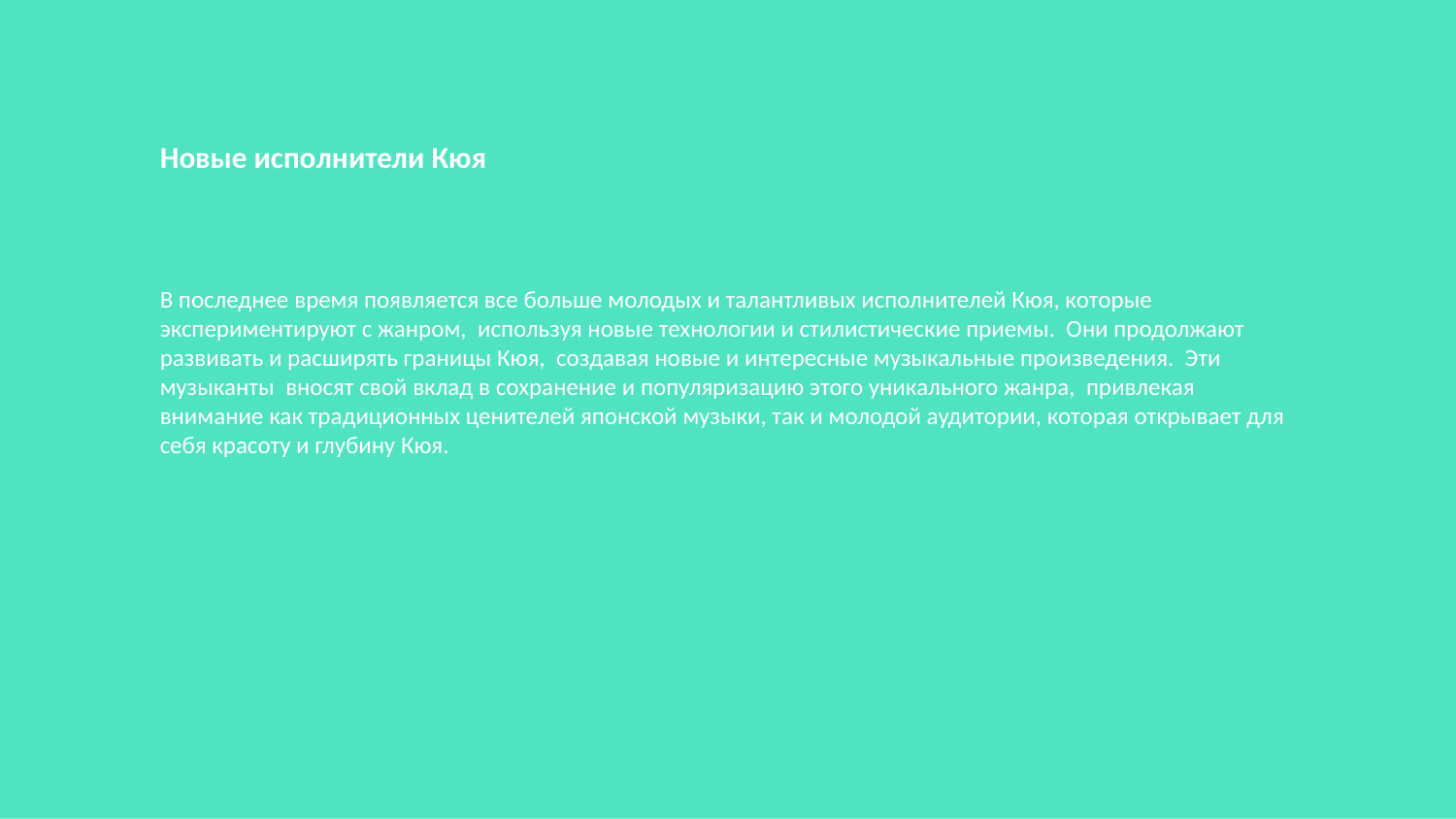

Новые исполнители Кюя
В последнее время появляется все больше молодых и талантливых исполнителей Кюя, которые экспериментируют с жанром,  используя новые технологии и стилистические приемы.  Они продолжают развивать и расширять границы Кюя,  создавая новые и интересные музыкальные произведения.  Эти музыканты  вносят свой вклад в сохранение и популяризацию этого уникального жанра,  привлекая внимание как традиционных ценителей японской музыки, так и молодой аудитории, которая открывает для себя красоту и глубину Кюя.